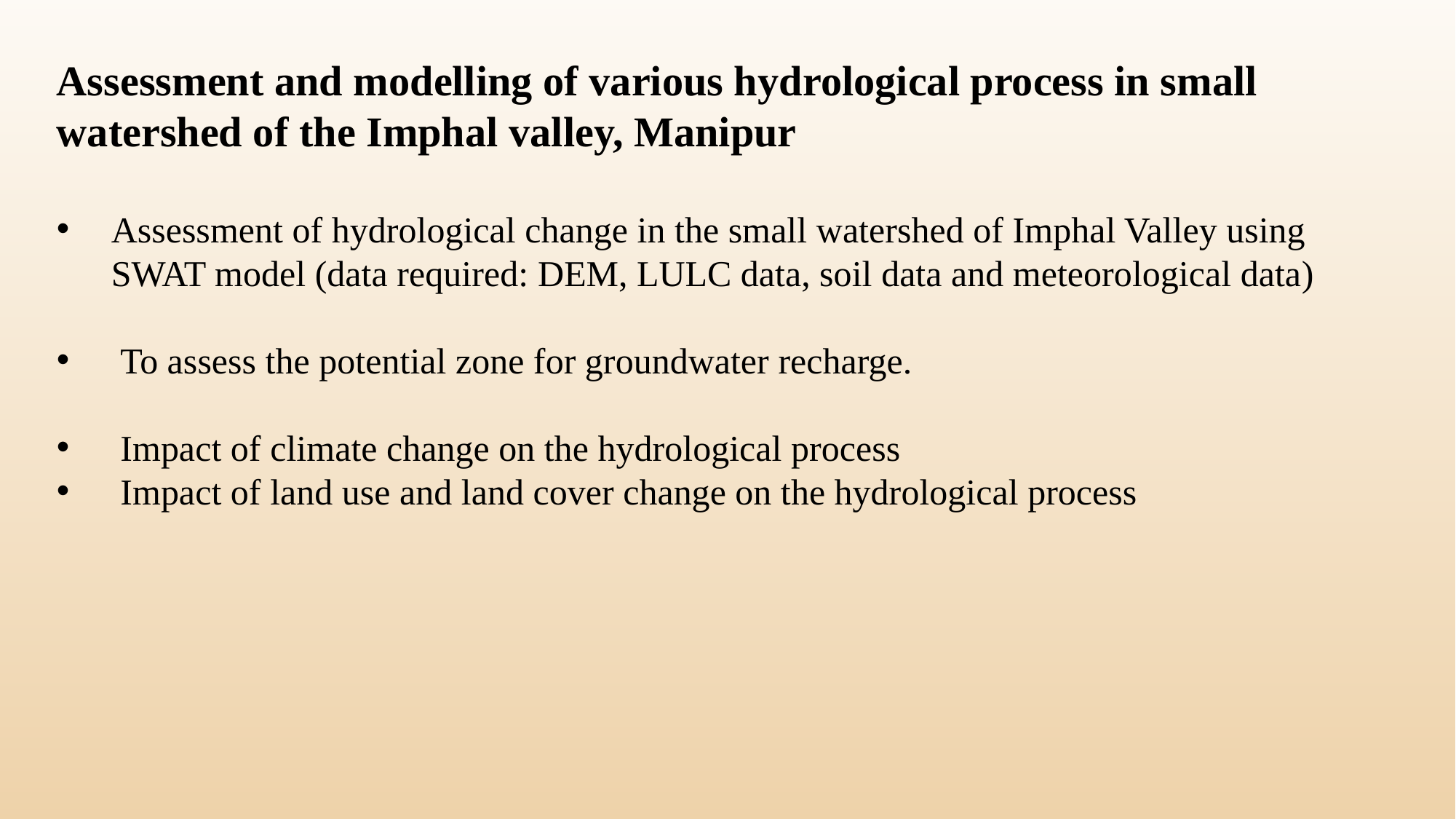

Assessment and modelling of various hydrological process in small watershed of the Imphal valley, Manipur

Assessment of hydrological change in the small watershed of Imphal Valley using SWAT model (data required: DEM, LULC data, soil data and meteorological data)

 To assess the potential zone for groundwater recharge.

 Impact of climate change on the hydrological process
 Impact of land use and land cover change on the hydrological process
11